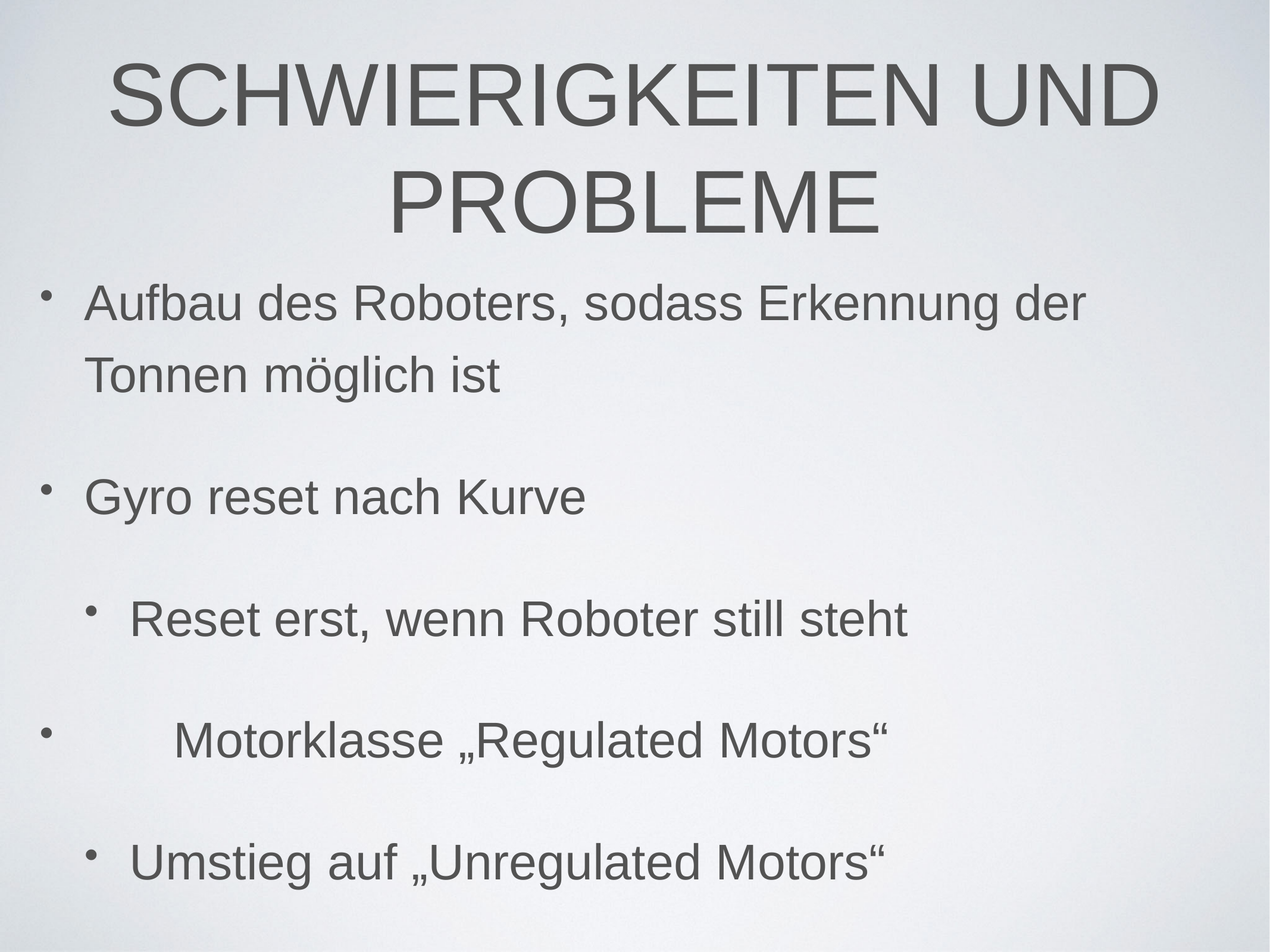

# Schwierigkeiten und Probleme
Aufbau des Roboters, sodass Erkennung der Tonnen möglich ist
Gyro reset nach Kurve
Reset erst, wenn Roboter still steht
	Motorklasse „Regulated Motors“
Umstieg auf „Unregulated Motors“